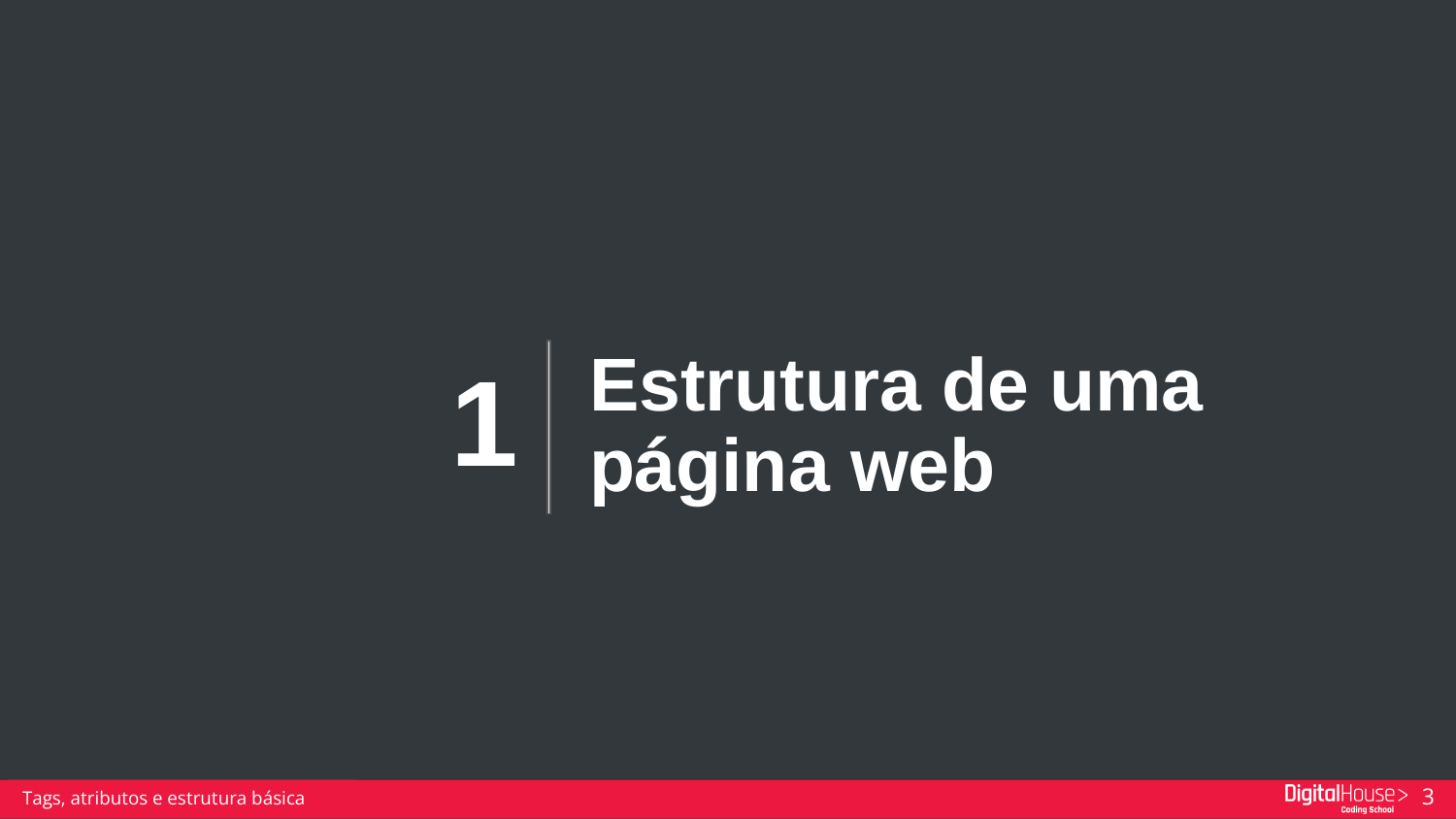

Estrutura de uma página web

1
Tags, atributos e estrutura básica